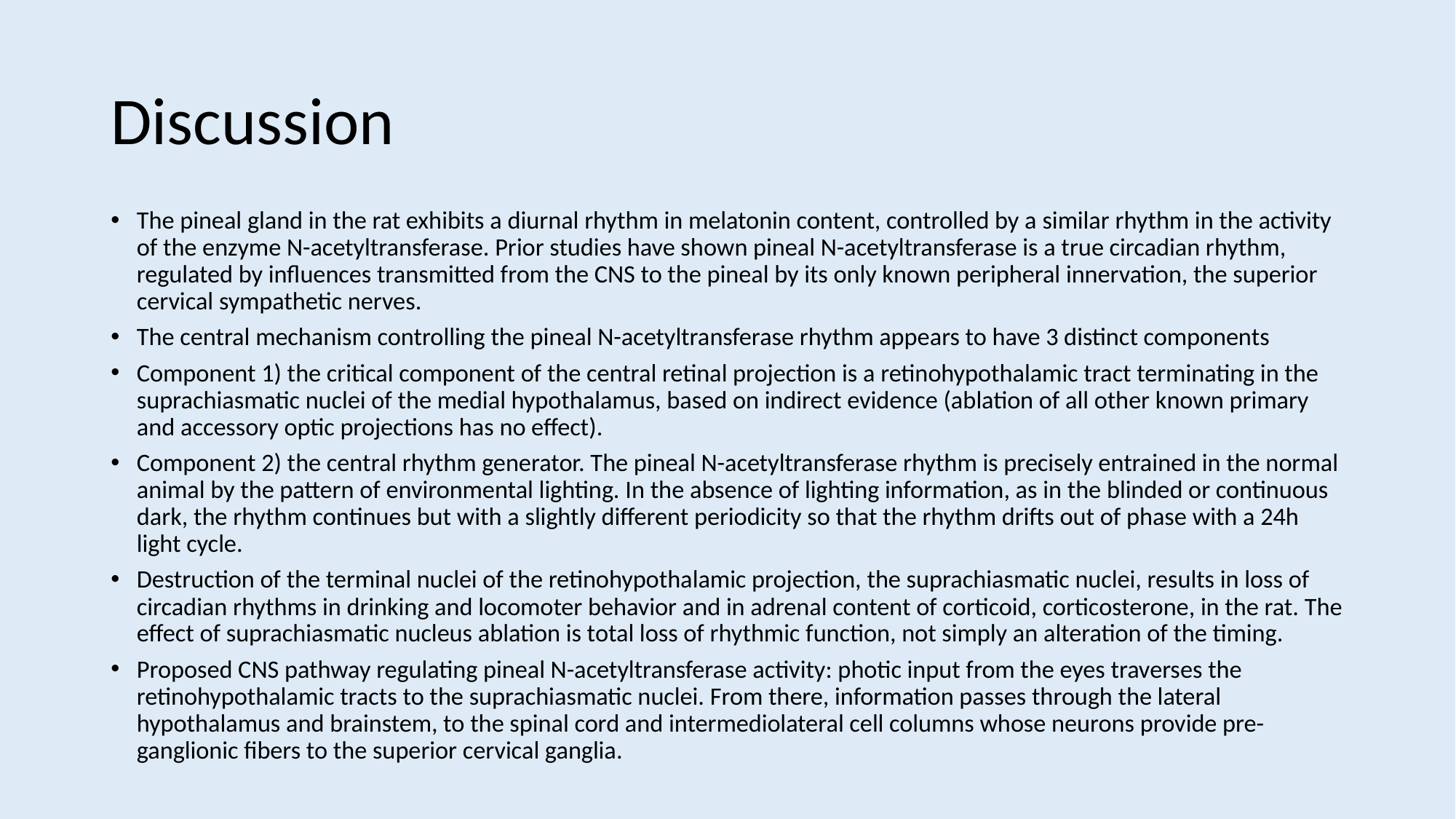

# Discussion
The pineal gland in the rat exhibits a diurnal rhythm in melatonin content, controlled by a similar rhythm in the activity of the enzyme N-acetyltransferase. Prior studies have shown pineal N-acetyltransferase is a true circadian rhythm, regulated by influences transmitted from the CNS to the pineal by its only known peripheral innervation, the superior cervical sympathetic nerves.
The central mechanism controlling the pineal N-acetyltransferase rhythm appears to have 3 distinct components
Component 1) the critical component of the central retinal projection is a retinohypothalamic tract terminating in the suprachiasmatic nuclei of the medial hypothalamus, based on indirect evidence (ablation of all other known primary and accessory optic projections has no effect).
Component 2) the central rhythm generator. The pineal N-acetyltransferase rhythm is precisely entrained in the normal animal by the pattern of environmental lighting. In the absence of lighting information, as in the blinded or continuous dark, the rhythm continues but with a slightly different periodicity so that the rhythm drifts out of phase with a 24h light cycle.
Destruction of the terminal nuclei of the retinohypothalamic projection, the suprachiasmatic nuclei, results in loss of circadian rhythms in drinking and locomoter behavior and in adrenal content of corticoid, corticosterone, in the rat. The effect of suprachiasmatic nucleus ablation is total loss of rhythmic function, not simply an alteration of the timing.
Proposed CNS pathway regulating pineal N-acetyltransferase activity: photic input from the eyes traverses the retinohypothalamic tracts to the suprachiasmatic nuclei. From there, information passes through the lateral hypothalamus and brainstem, to the spinal cord and intermediolateral cell columns whose neurons provide pre-ganglionic fibers to the superior cervical ganglia.